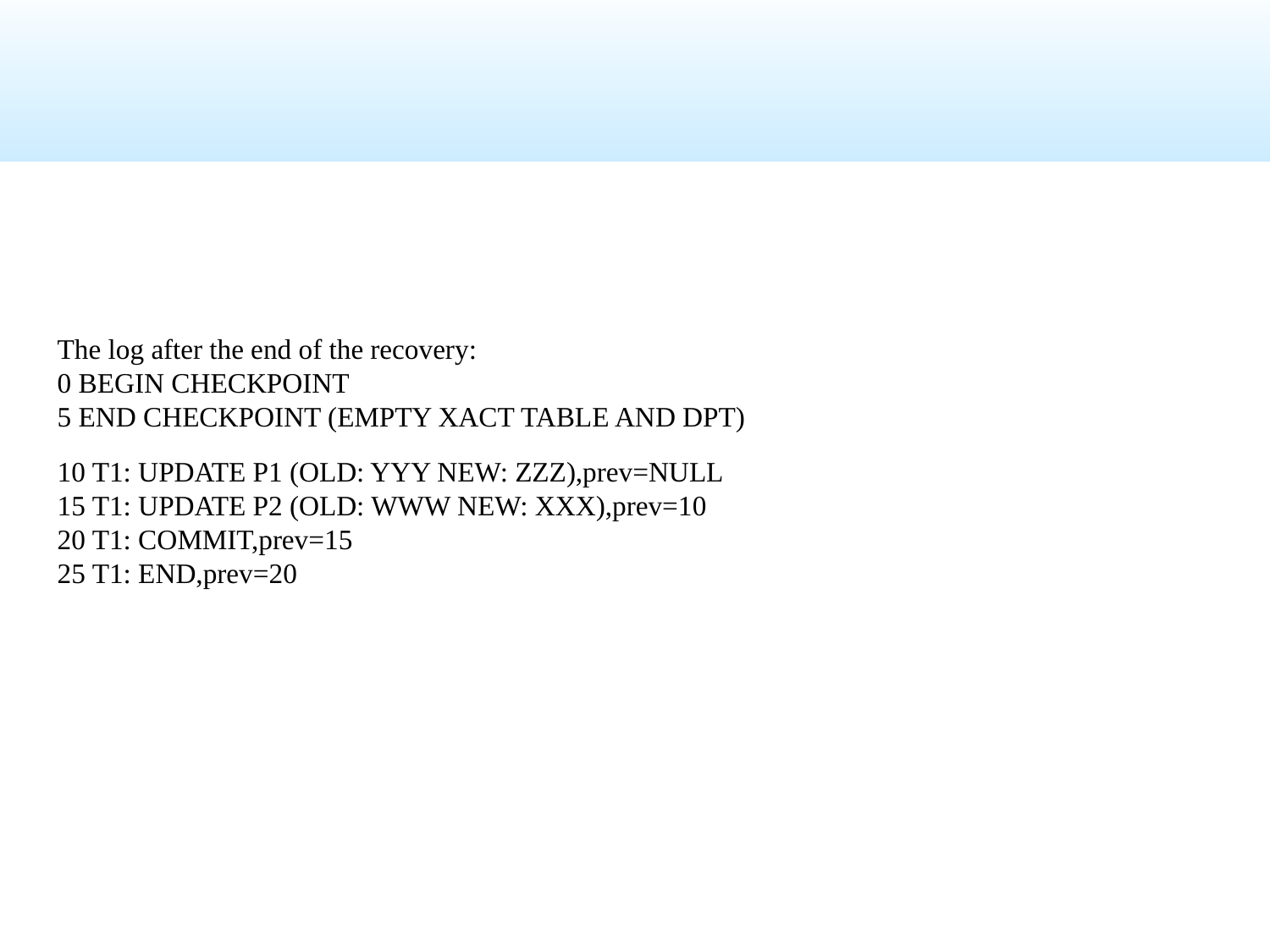

The log after the end of the recovery:
0 BEGIN CHECKPOINT
5 END CHECKPOINT (EMPTY XACT TABLE AND DPT)
10 T1: UPDATE P1 (OLD: YYY NEW: ZZZ),prev=NULL
15 T1: UPDATE P2 (OLD: WWW NEW: XXX),prev=10
20 T1: COMMIT,prev=15
25 T1: END,prev=20
5